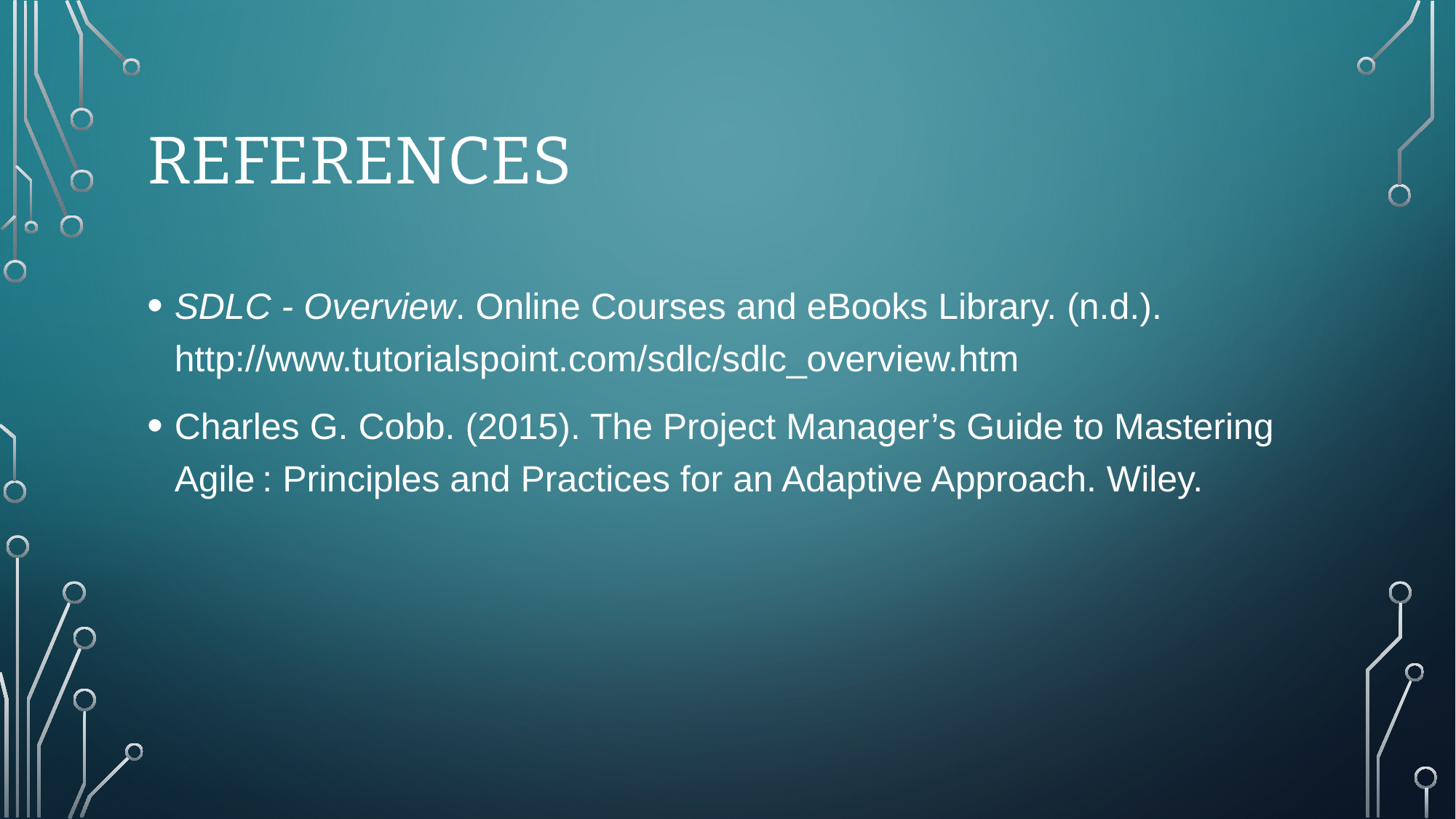

# References
SDLC - Overview. Online Courses and eBooks Library. (n.d.). http://www.tutorialspoint.com/sdlc/sdlc_overview.htm
Charles G. Cobb. (2015). The Project Manager’s Guide to Mastering Agile : Principles and Practices for an Adaptive Approach. Wiley.